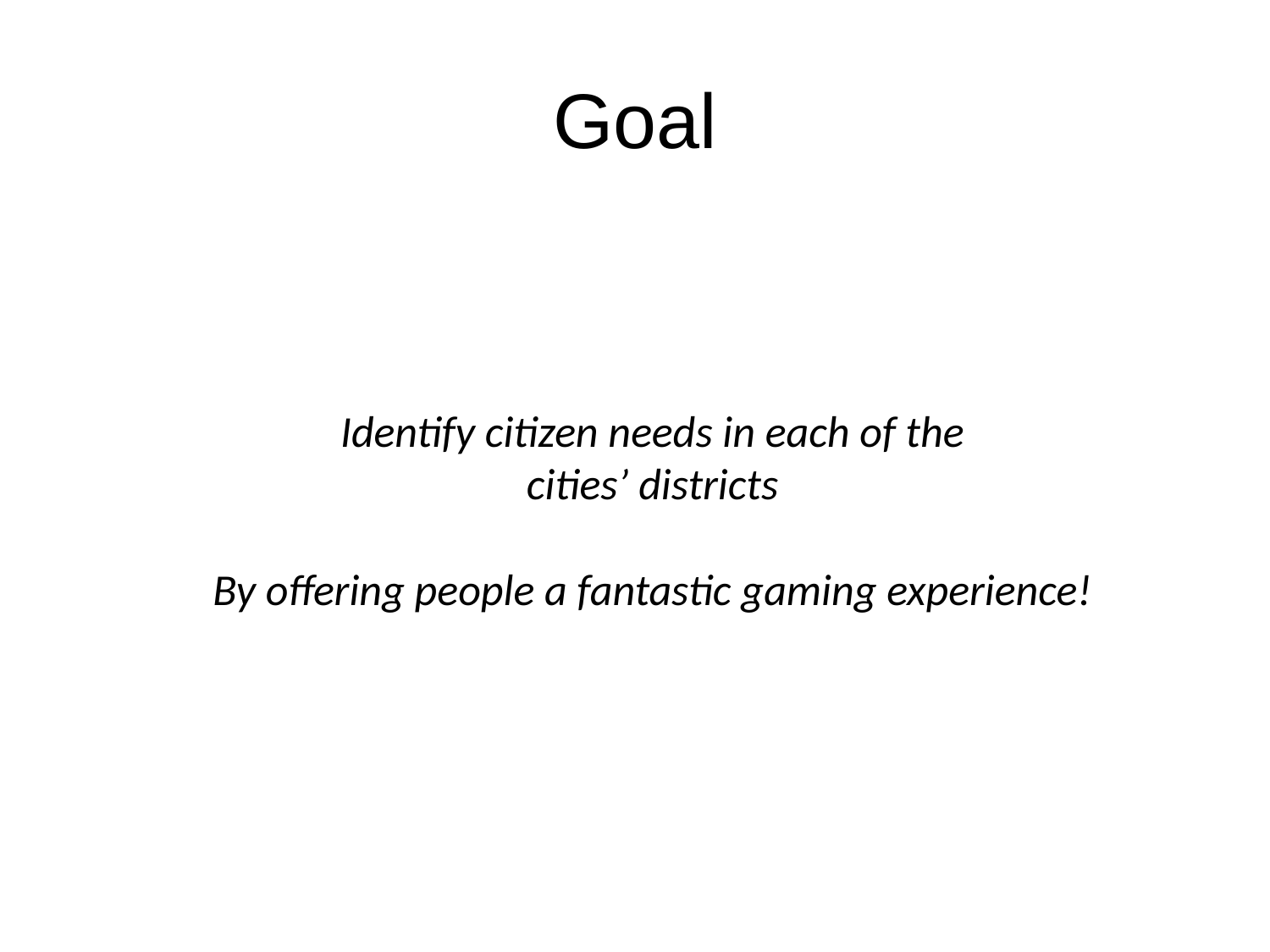

# Goal
Identify citizen needs in each of the
cities’ districts

By offering people a fantastic gaming experience!